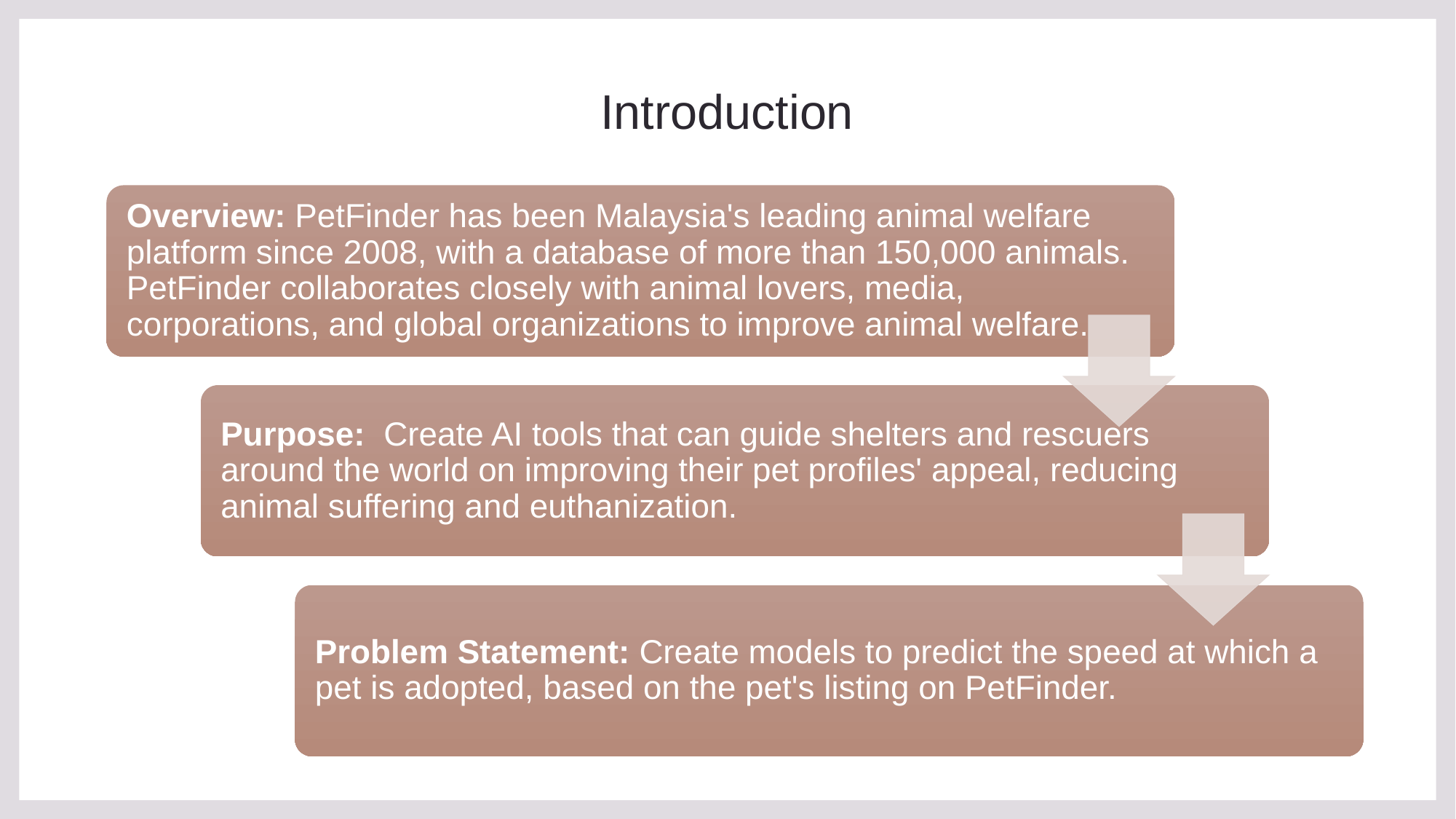

# Introduction
Overview: PetFinder has been Malaysia's leading animal welfare platform since 2008, with a database of more than 150,000 animals. PetFinder collaborates closely with animal lovers, media, corporations, and global organizations to improve animal welfare.
Purpose:  Create AI tools that can guide shelters and rescuers around the world on improving their pet profiles' appeal, reducing animal suffering and euthanization.
Problem Statement: Create models to predict the speed at which a pet is adopted, based on the pet's listing on PetFinder.